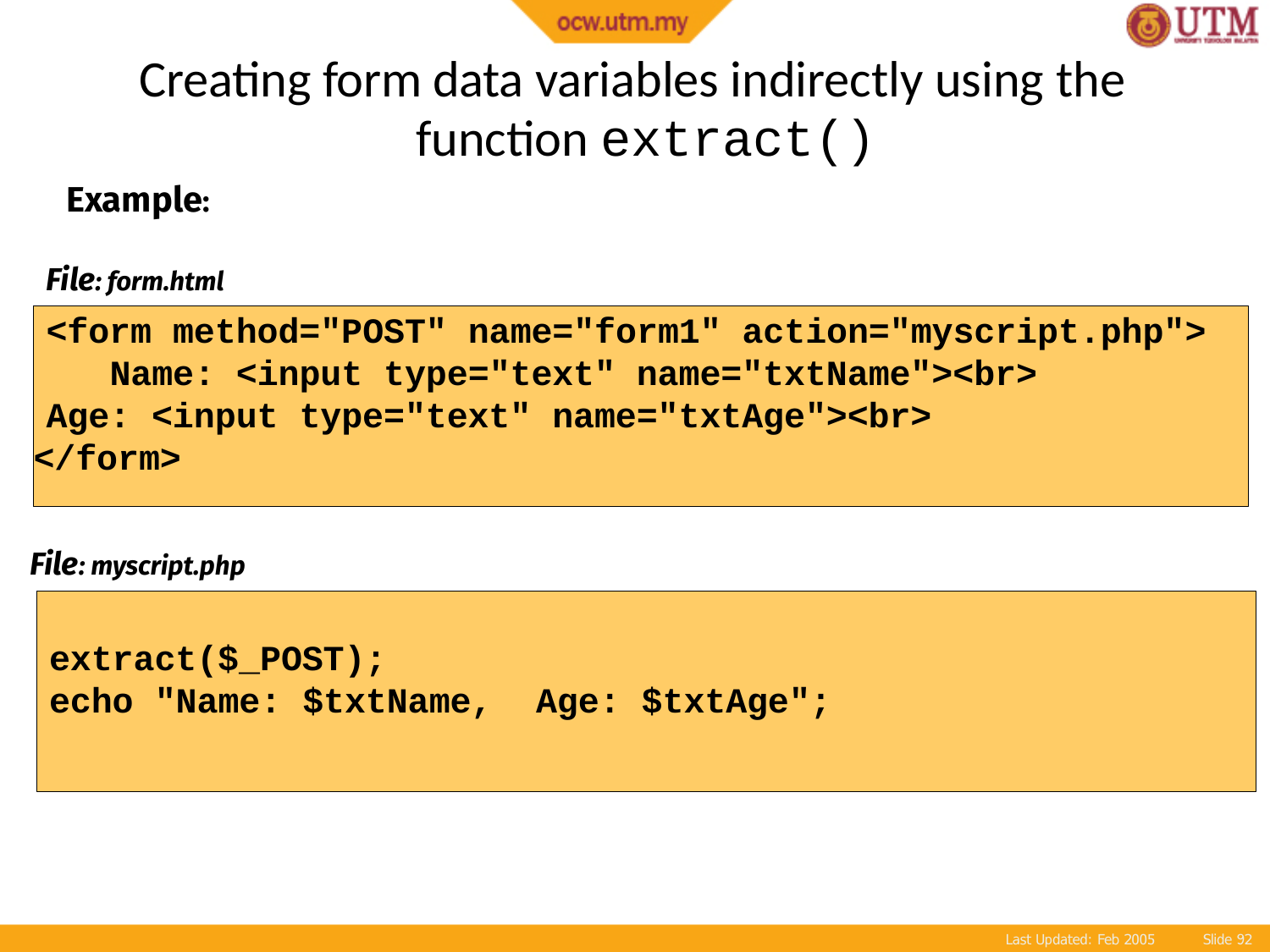

# Creating form data variables indirectly using the  function extract()
Example:

File: form.html

<form method="POST" name="form1" action="myscript.php">  Name: <input type="text" name="txtName"><br>
Age: <input type="text" name="txtAge"><br>
</form>
File: myscript.php

extract($_POST);  echo "Name: $txtName,
Age: $txtAge";
Last Updated: Feb 2005
Slide 92